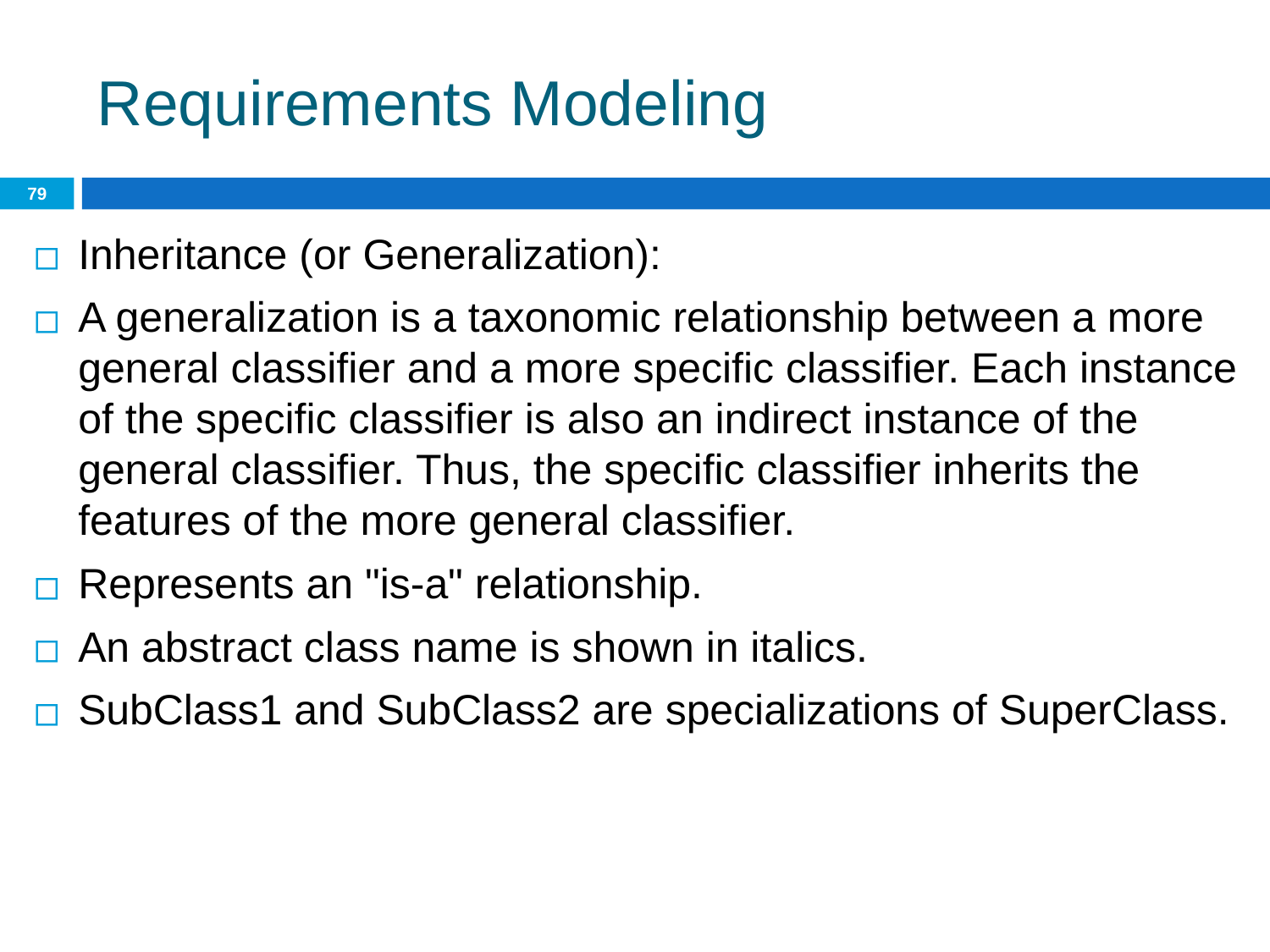

# Requirements Modeling
79
Inheritance (or Generalization):
A generalization is a taxonomic relationship between a more general classifier and a more specific classifier. Each instance of the specific classifier is also an indirect instance of the general classifier. Thus, the specific classifier inherits the features of the more general classifier.
Represents an "is-a" relationship.
An abstract class name is shown in italics.
SubClass1 and SubClass2 are specializations of SuperClass.